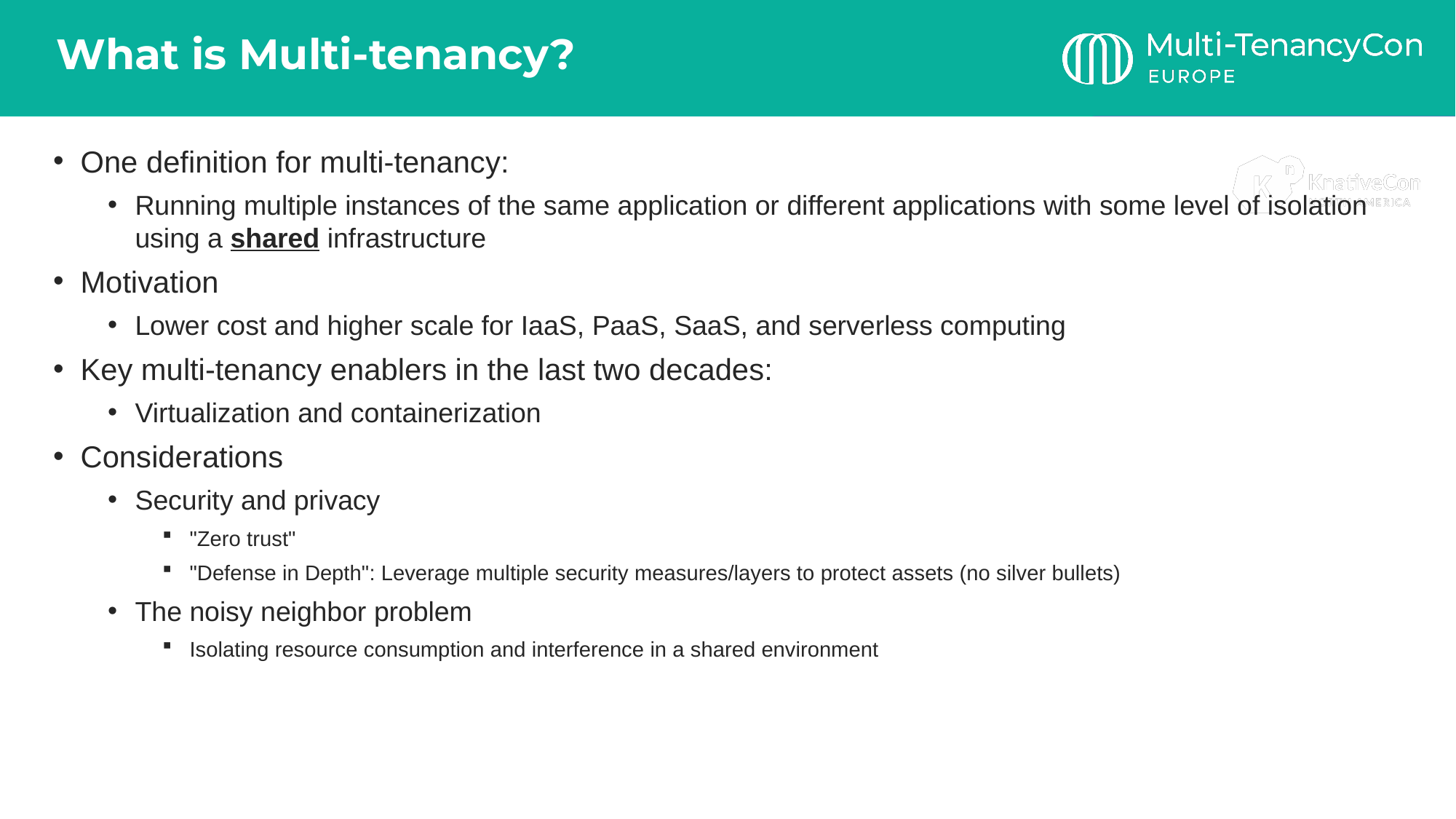

What is Multi-tenancy?
One definition for multi-tenancy:
Running multiple instances of the same application or different applications with some level of isolation using a shared infrastructure
Motivation
Lower cost and higher scale for IaaS, PaaS, SaaS, and serverless computing
Key multi-tenancy enablers in the last two decades:
Virtualization and containerization
Considerations
Security and privacy
"Zero trust"
"Defense in Depth": Leverage multiple security measures/layers to protect assets (no silver bullets)
The noisy neighbor problem
Isolating resource consumption and interference in a shared environment